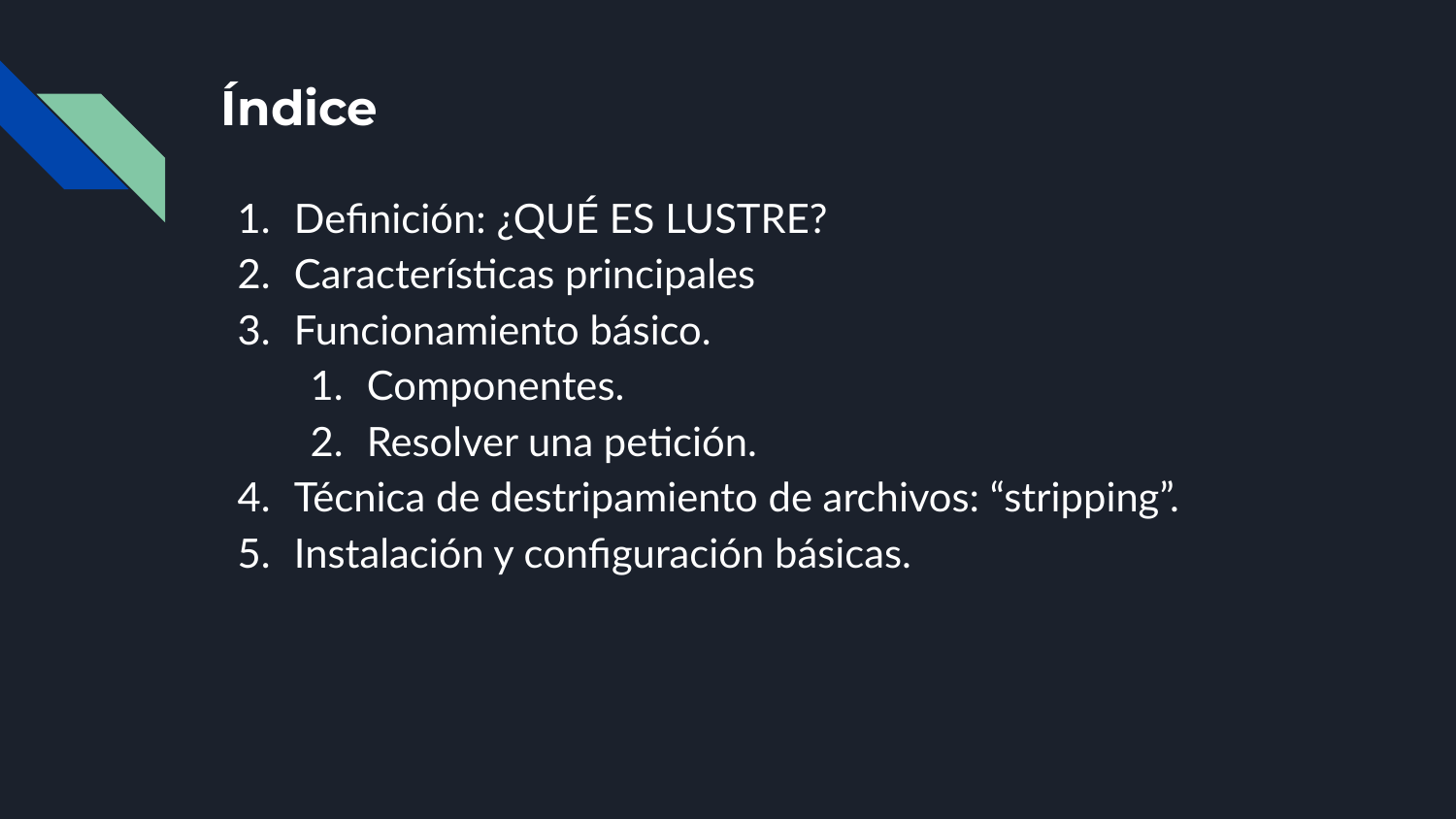

# Índice
Definición: ¿QUÉ ES LUSTRE?
Características principales
Funcionamiento básico.
Componentes.
Resolver una petición.
Técnica de destripamiento de archivos: “stripping”.
Instalación y configuración básicas.